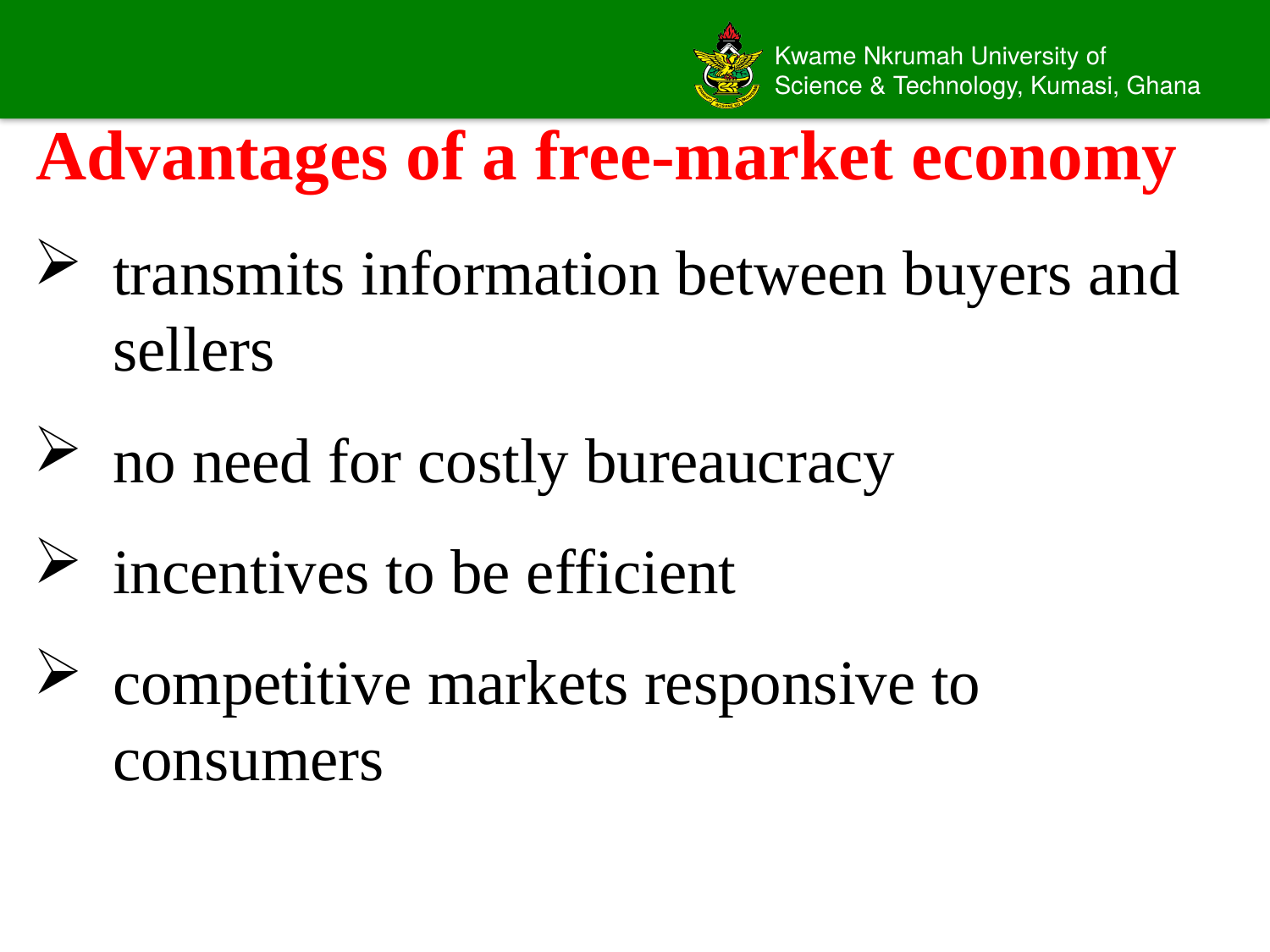

# Advantages of a free-market economy
transmits information between buyers and sellers
no need for costly bureaucracy
incentives to be efficient
competitive markets responsive to consumers